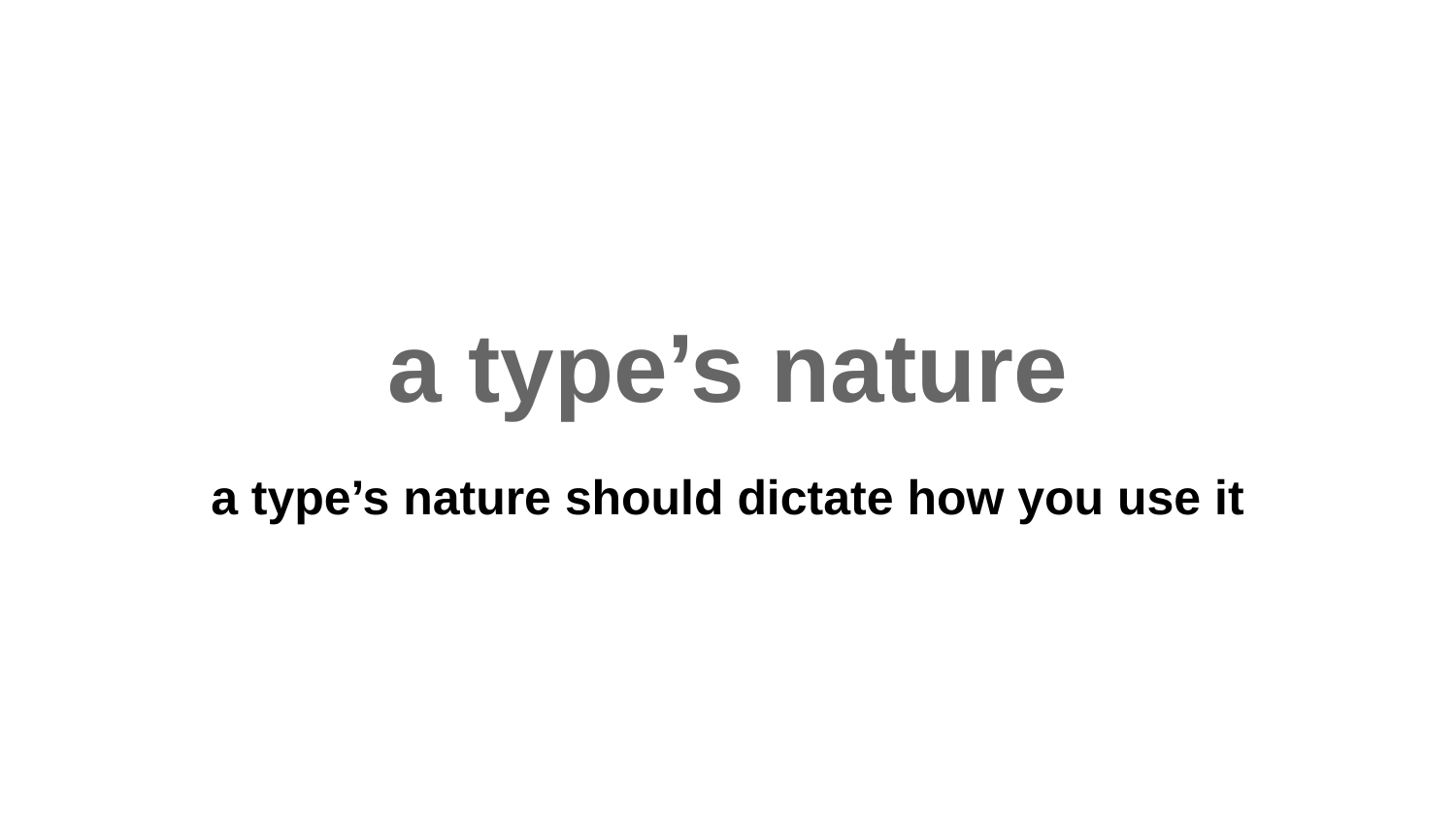

# a type’s nature
a type’s nature should dictate how you use it